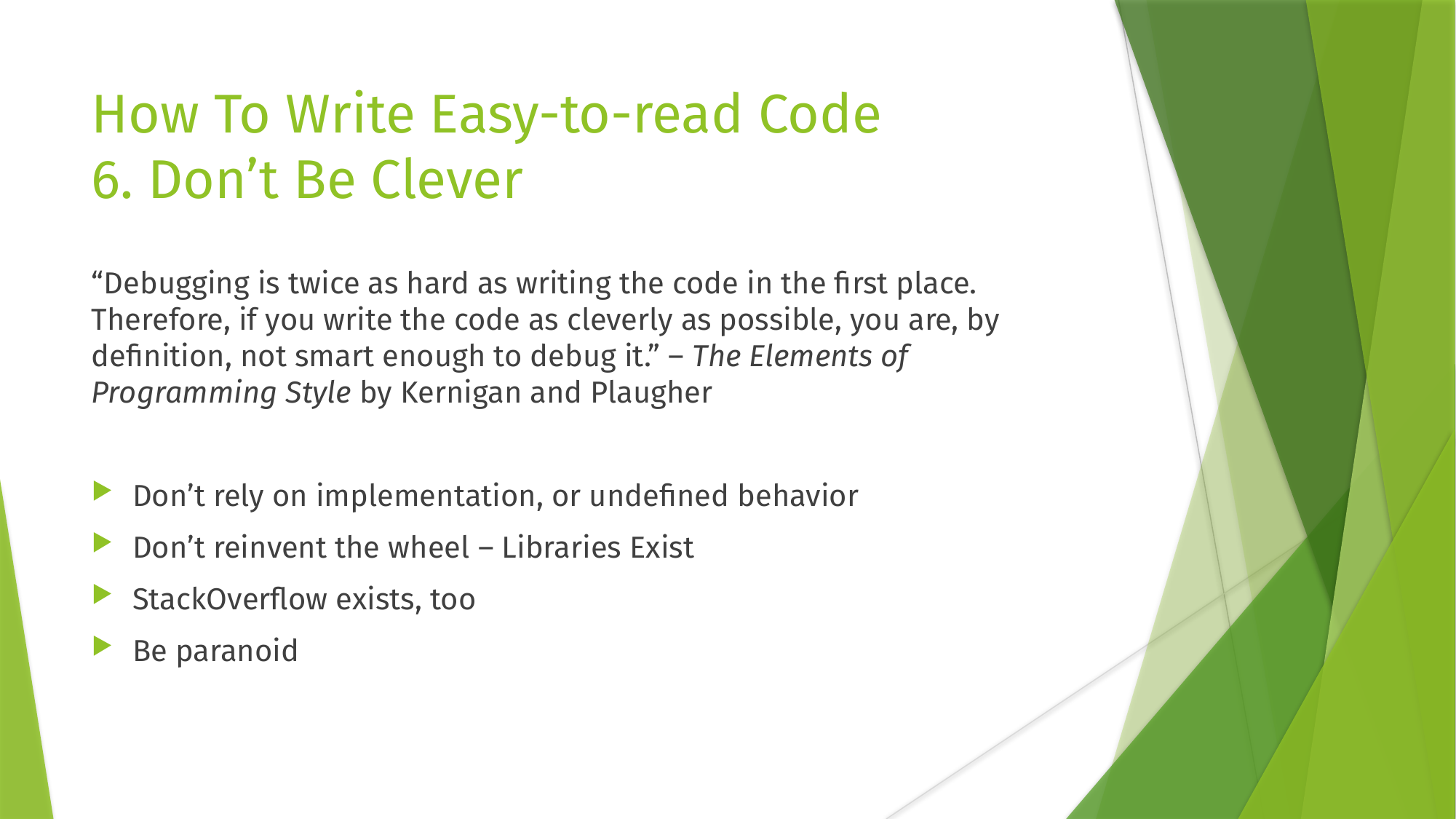

# How To Write Easy-to-read Code 6. Don’t Be Clever
“Debugging is twice as hard as writing the code in the first place. Therefore, if you write the code as cleverly as possible, you are, by definition, not smart enough to debug it.” – The Elements of Programming Style by Kernigan and Plaugher

Don’t rely on implementation, or undefined behavior
Don’t reinvent the wheel – Libraries Exist
StackOverflow exists, too
Be paranoid